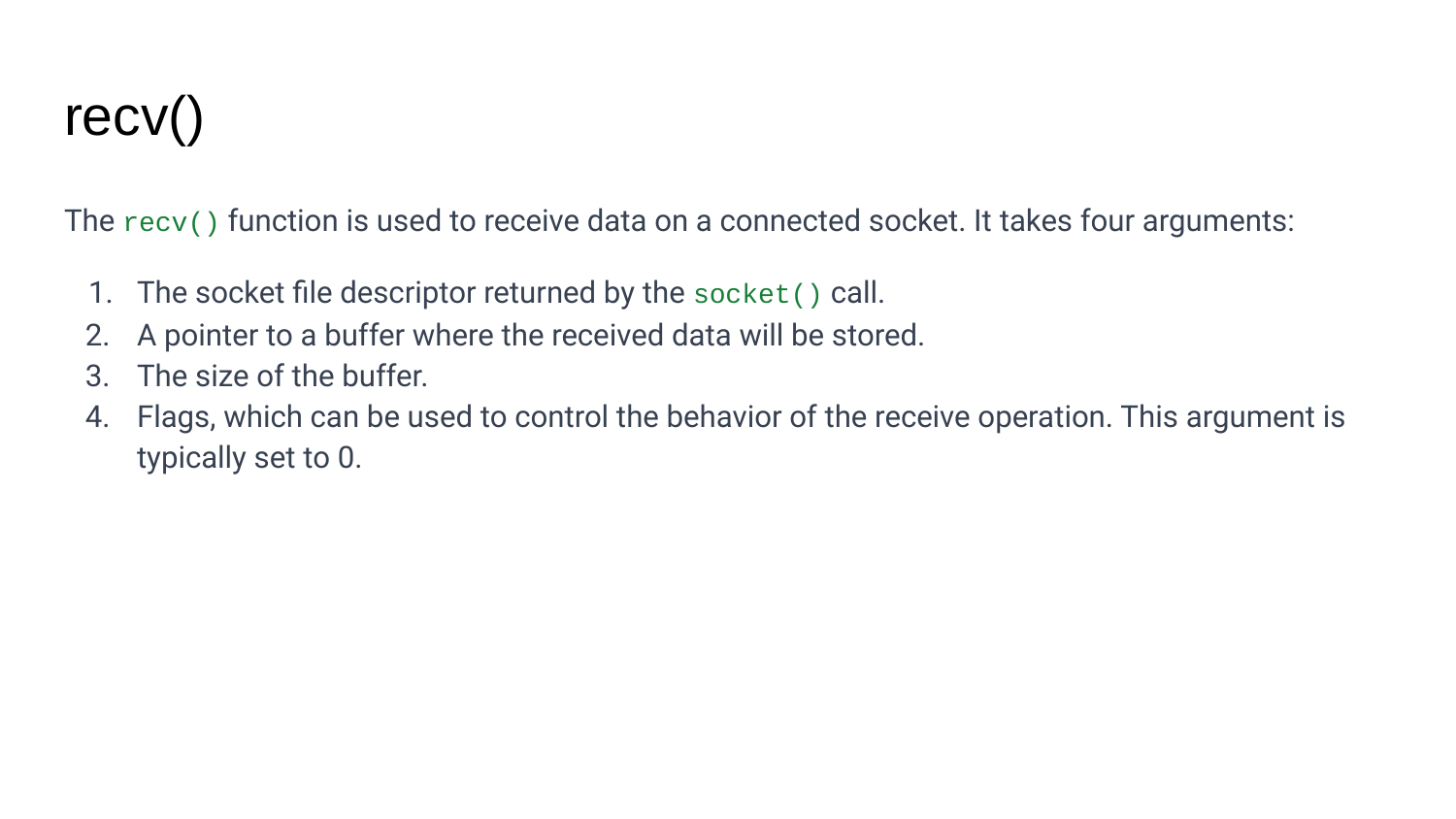

# recv()
The recv() function is used to receive data on a connected socket. It takes four arguments:
The socket file descriptor returned by the socket() call.
A pointer to a buffer where the received data will be stored.
The size of the buffer.
Flags, which can be used to control the behavior of the receive operation. This argument is typically set to 0.